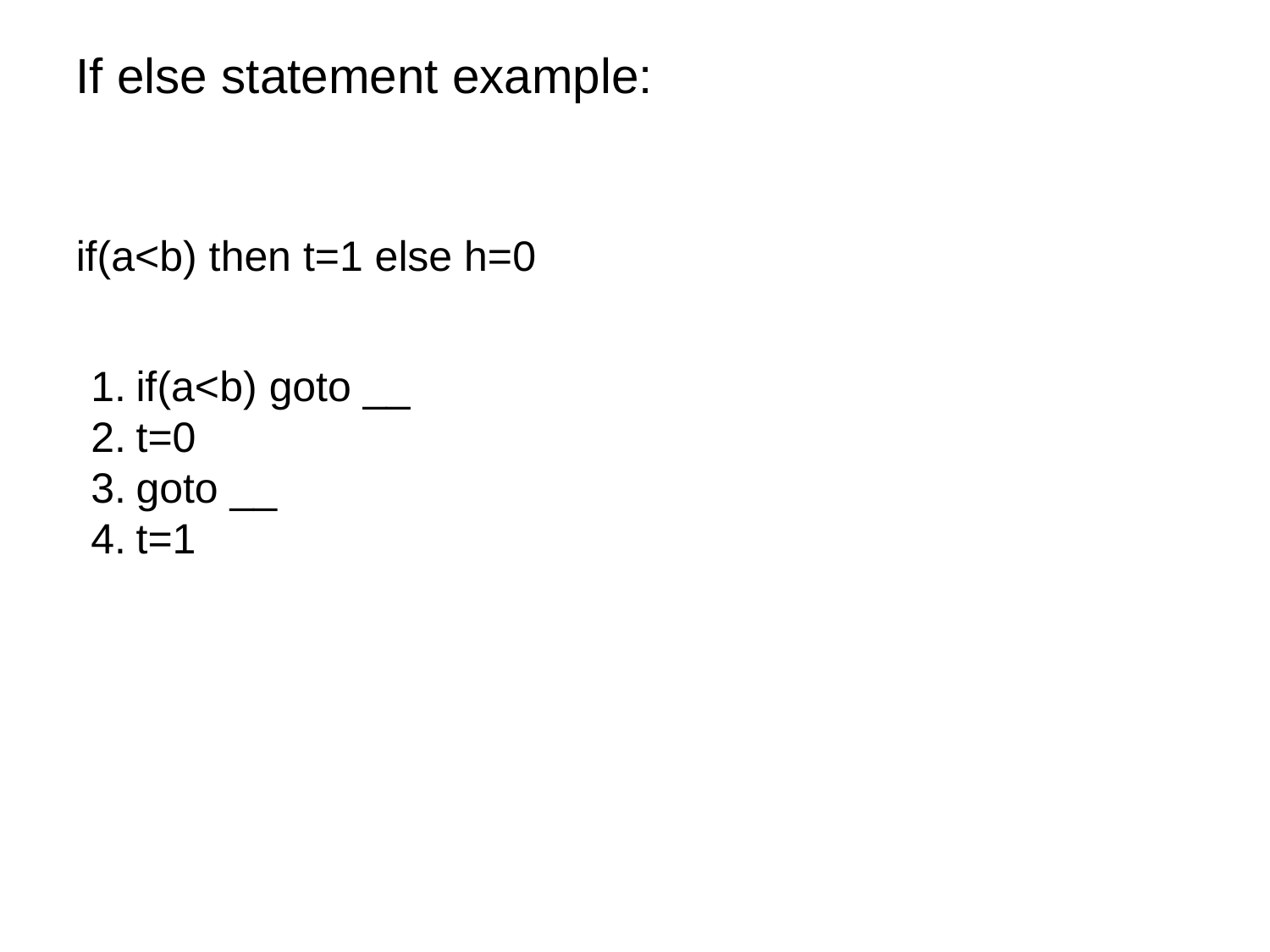

If else statement example:
if(a<b) then t=1 else h=0

if(a<b) goto __
t=0
goto __
t=1